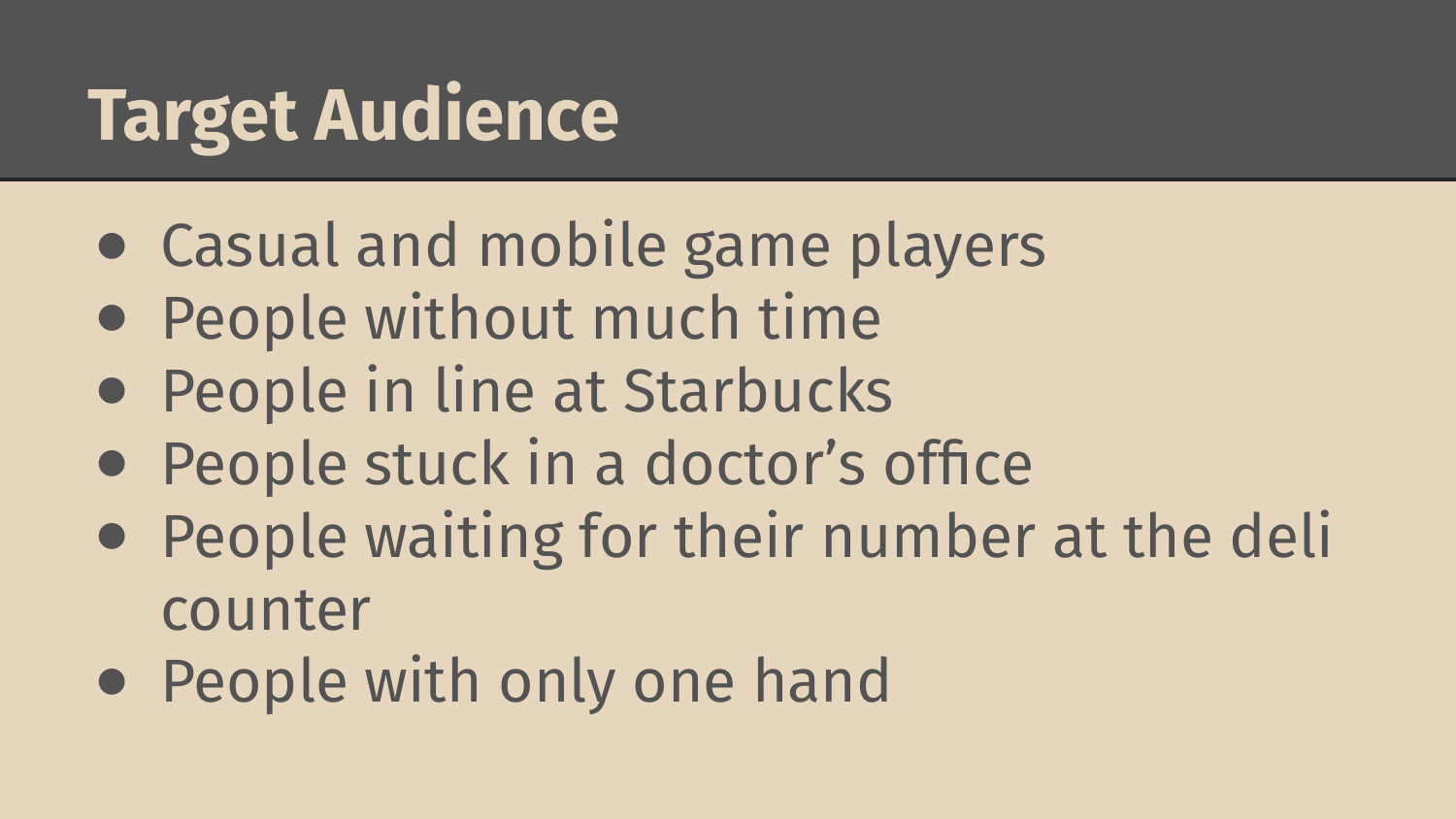

# Target Audience
Casual and mobile game players
People without much time
People in line at Starbucks
People stuck in a doctor’s office
People waiting for their number at the deli counter
People with only one hand